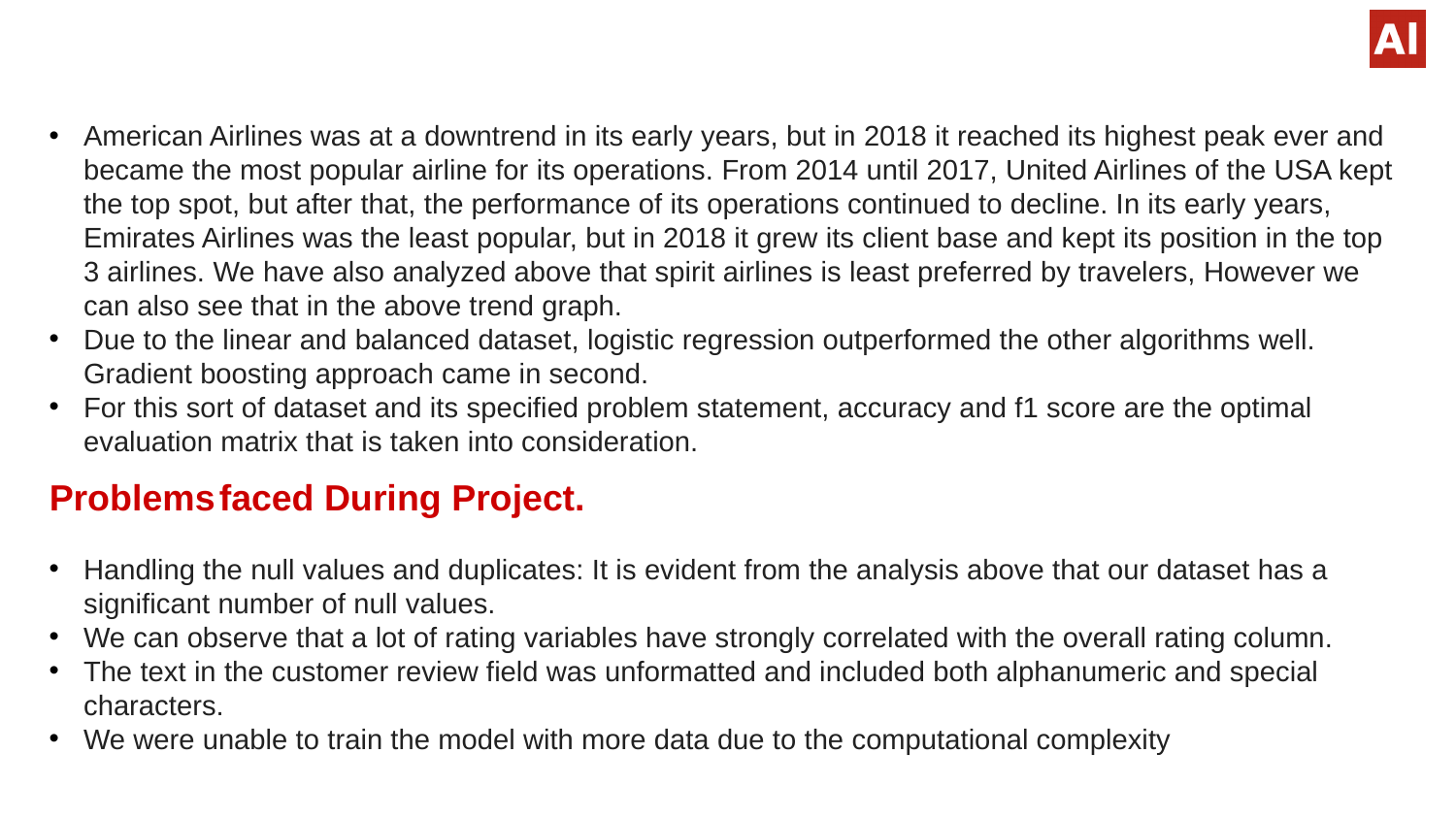

American Airlines was at a downtrend in its early years, but in 2018 it reached its highest peak ever and became the most popular airline for its operations. From 2014 until 2017, United Airlines of the USA kept the top spot, but after that, the performance of its operations continued to decline. In its early years, Emirates Airlines was the least popular, but in 2018 it grew its client base and kept its position in the top 3 airlines. We have also analyzed above that spirit airlines is least preferred by travelers, However we can also see that in the above trend graph.
Due to the linear and balanced dataset, logistic regression outperformed the other algorithms well. Gradient boosting approach came in second.
For this sort of dataset and its specified problem statement, accuracy and f1 score are the optimal evaluation matrix that is taken into consideration.
Problems faced During Project.
Handling the null values and duplicates: It is evident from the analysis above that our dataset has a significant number of null values.
We can observe that a lot of rating variables have strongly correlated with the overall rating column.
The text in the customer review field was unformatted and included both alphanumeric and special characters.
We were unable to train the model with more data due to the computational complexity